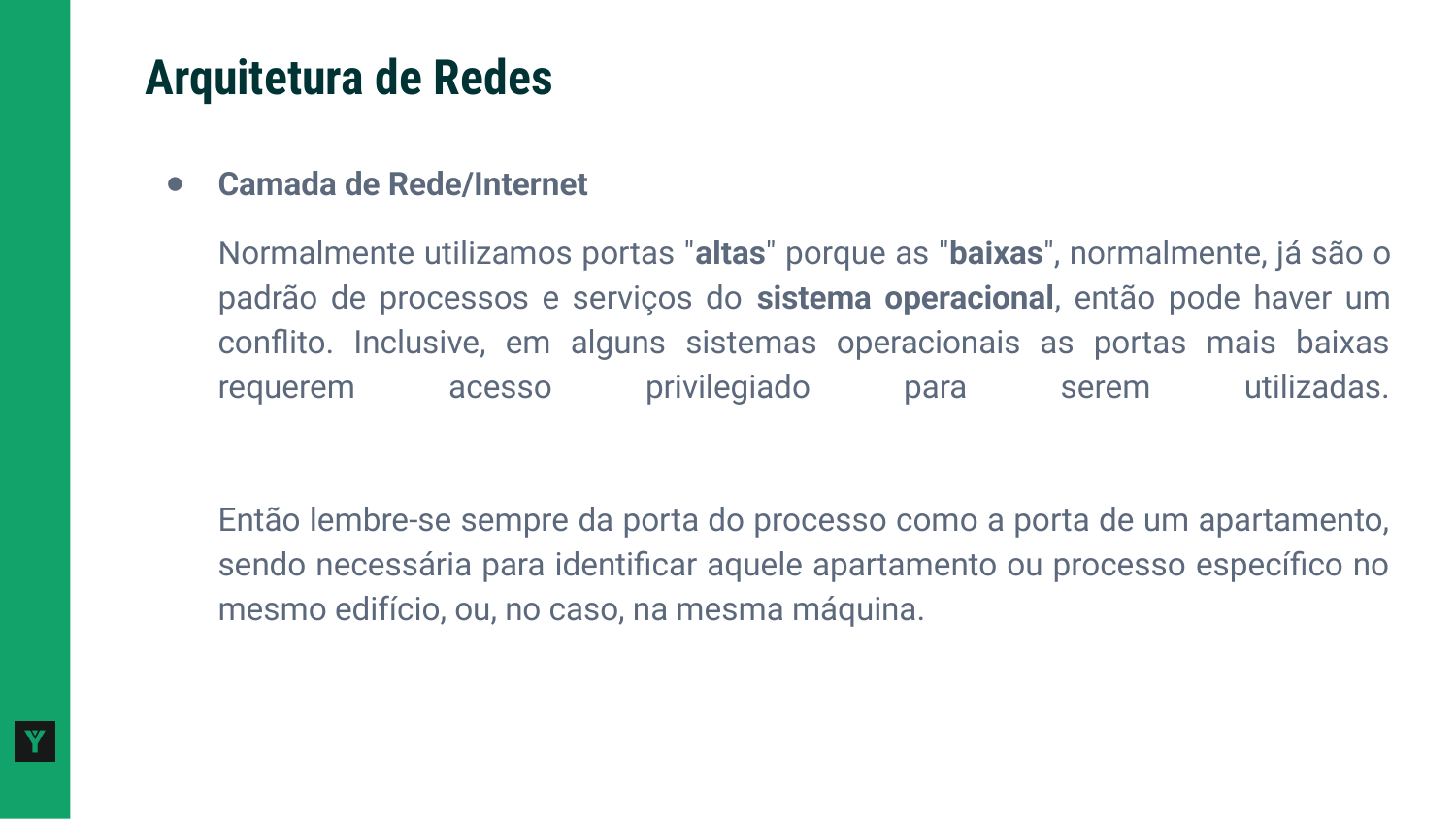

# Arquitetura de Redes
Camada de Rede/Internet
Normalmente utilizamos portas "altas" porque as "baixas", normalmente, já são o padrão de processos e serviços do sistema operacional, então pode haver um conflito. Inclusive, em alguns sistemas operacionais as portas mais baixas requerem acesso privilegiado para serem utilizadas.
Então lembre-se sempre da porta do processo como a porta de um apartamento, sendo necessária para identificar aquele apartamento ou processo específico no mesmo edifício, ou, no caso, na mesma máquina.